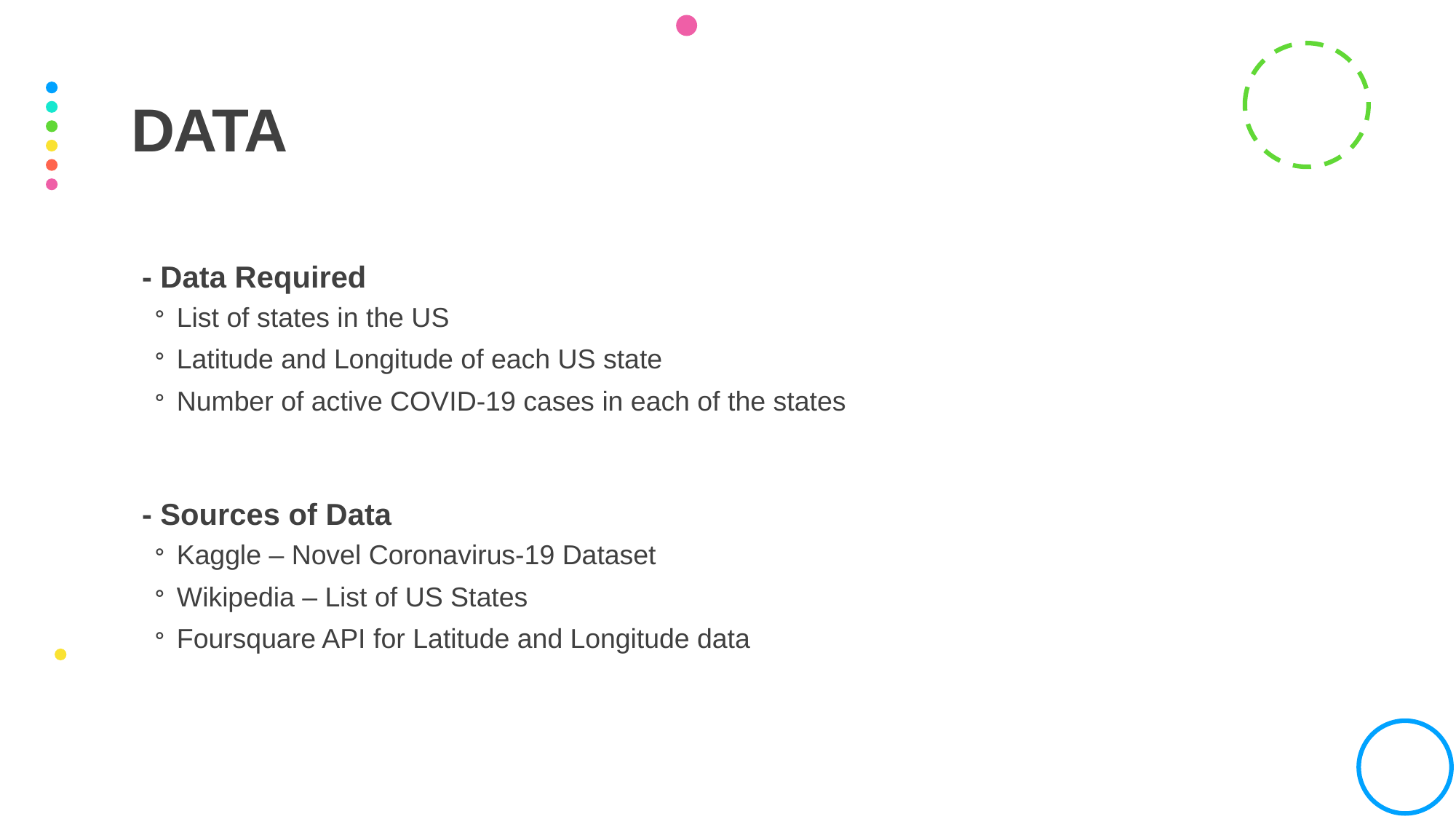

# Data
- Data Required
List of states in the US
Latitude and Longitude of each US state
Number of active COVID-19 cases in each of the states

- Sources of Data
Kaggle – Novel Coronavirus-19 Dataset
Wikipedia – List of US States
Foursquare API for Latitude and Longitude data